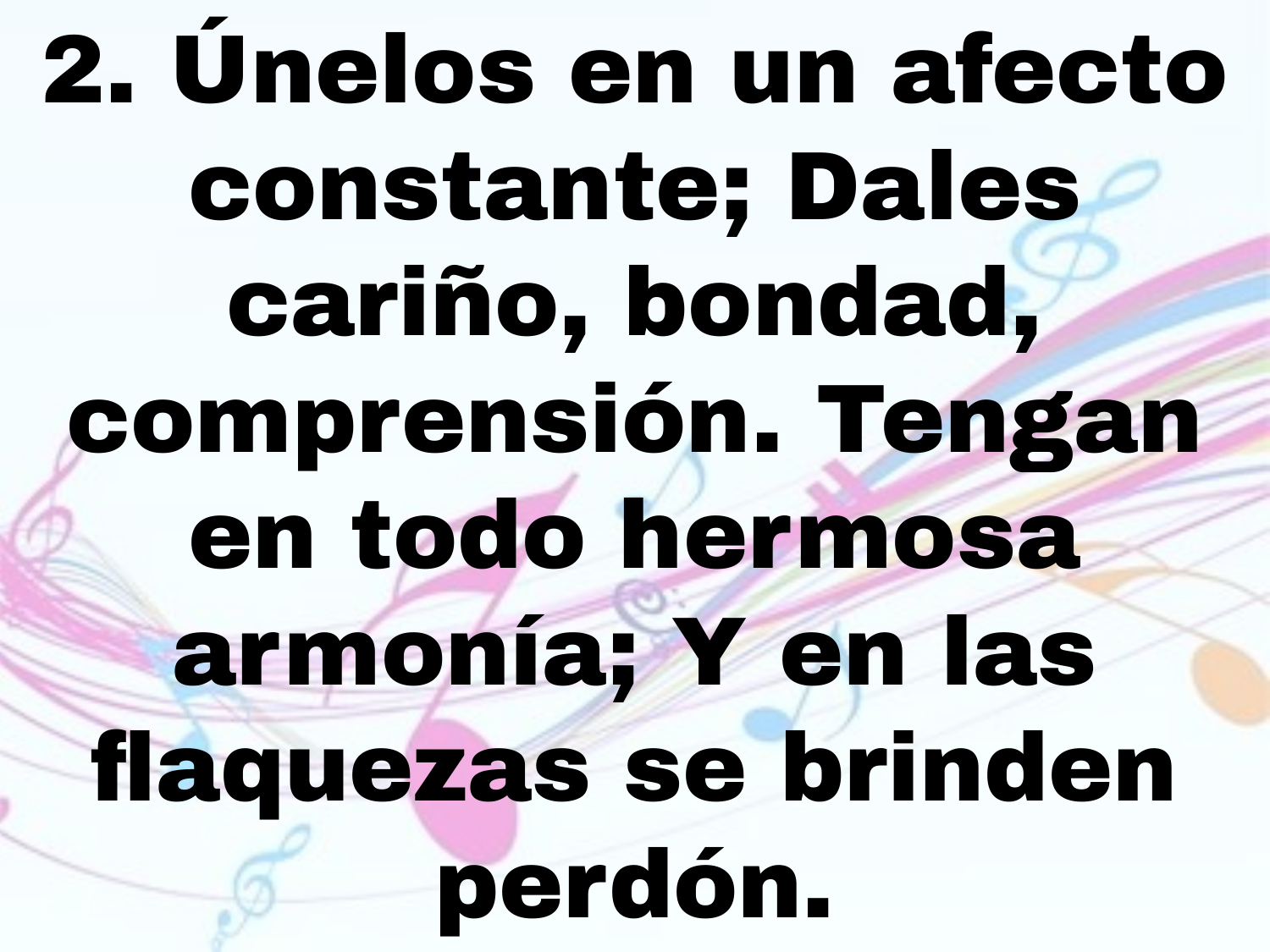

2. Únelos en un afecto constante; Dales cariño, bondad, comprensión. Tengan en todo hermosa armonía; Y en las flaquezas se brinden perdón.